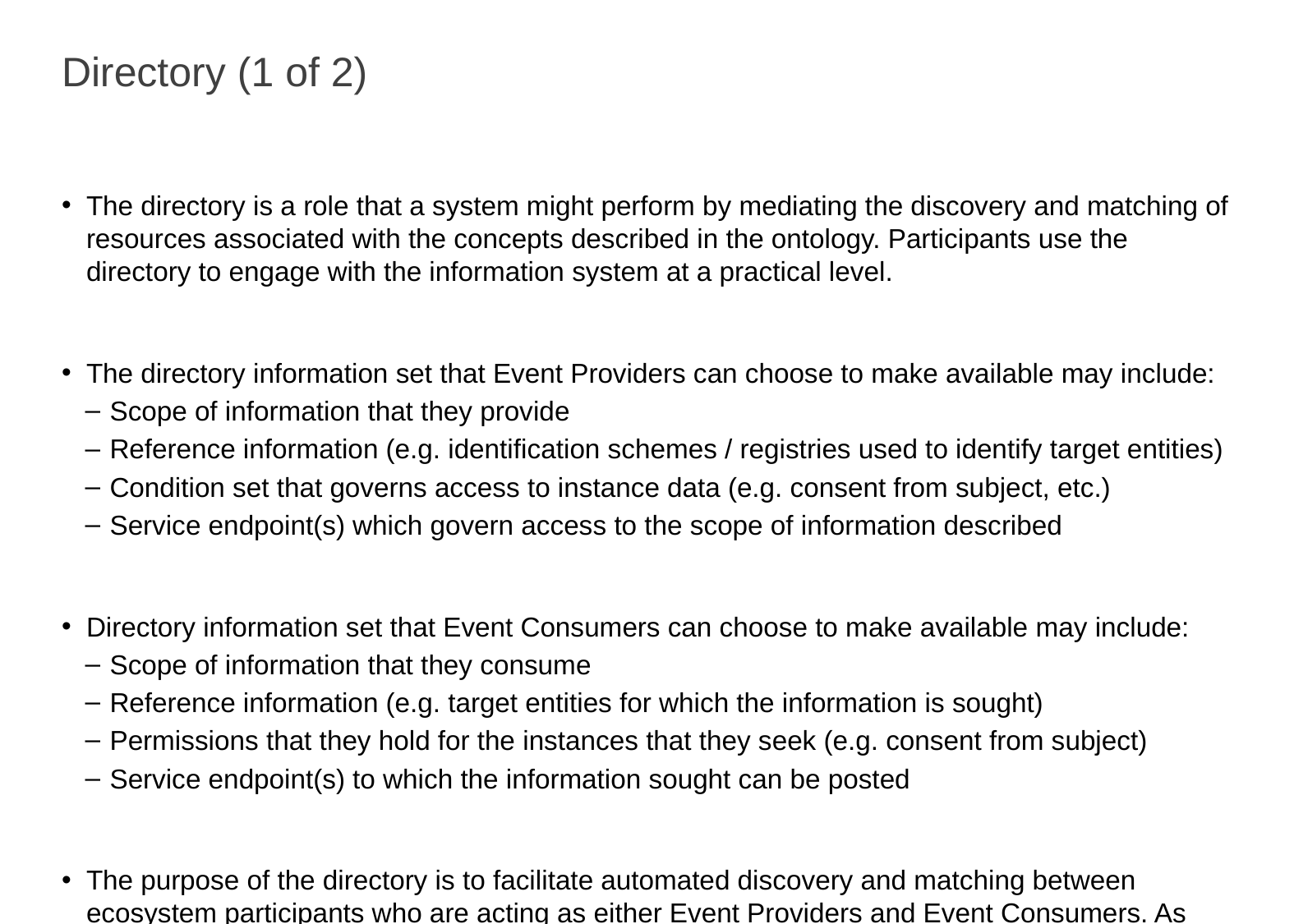

# Directory (1 of 2)
The directory is a role that a system might perform by mediating the discovery and matching of resources associated with the concepts described in the ontology. Participants use the directory to engage with the information system at a practical level.

The directory information set that Event Providers can choose to make available may include:
Scope of information that they provide
Reference information (e.g. identification schemes / registries used to identify target entities)
Condition set that governs access to instance data (e.g. consent from subject, etc.)
Service endpoint(s) which govern access to the scope of information described

Directory information set that Event Consumers can choose to make available may include:
Scope of information that they consume
Reference information (e.g. target entities for which the information is sought)
Permissions that they hold for the instances that they seek (e.g. consent from subject)
Service endpoint(s) to which the information sought can be posted

The purpose of the directory is to facilitate automated discovery and matching between ecosystem participants who are acting as either Event Providers and Event Consumers. As with the registry, therefore, directory information must be machine readable. Furthermore, directory information must be understandable – i.e. it must reference terms that have been defined in the ontology.
Participants are free to include more or less directory information depending on their own needs and may choose to make their directory information available to none, some or all participants in the ecosystem. Clearly, the richer the directory information and the more widely that it is available, the more interaction that a participant is likely to have with the rest of the ecosystem.